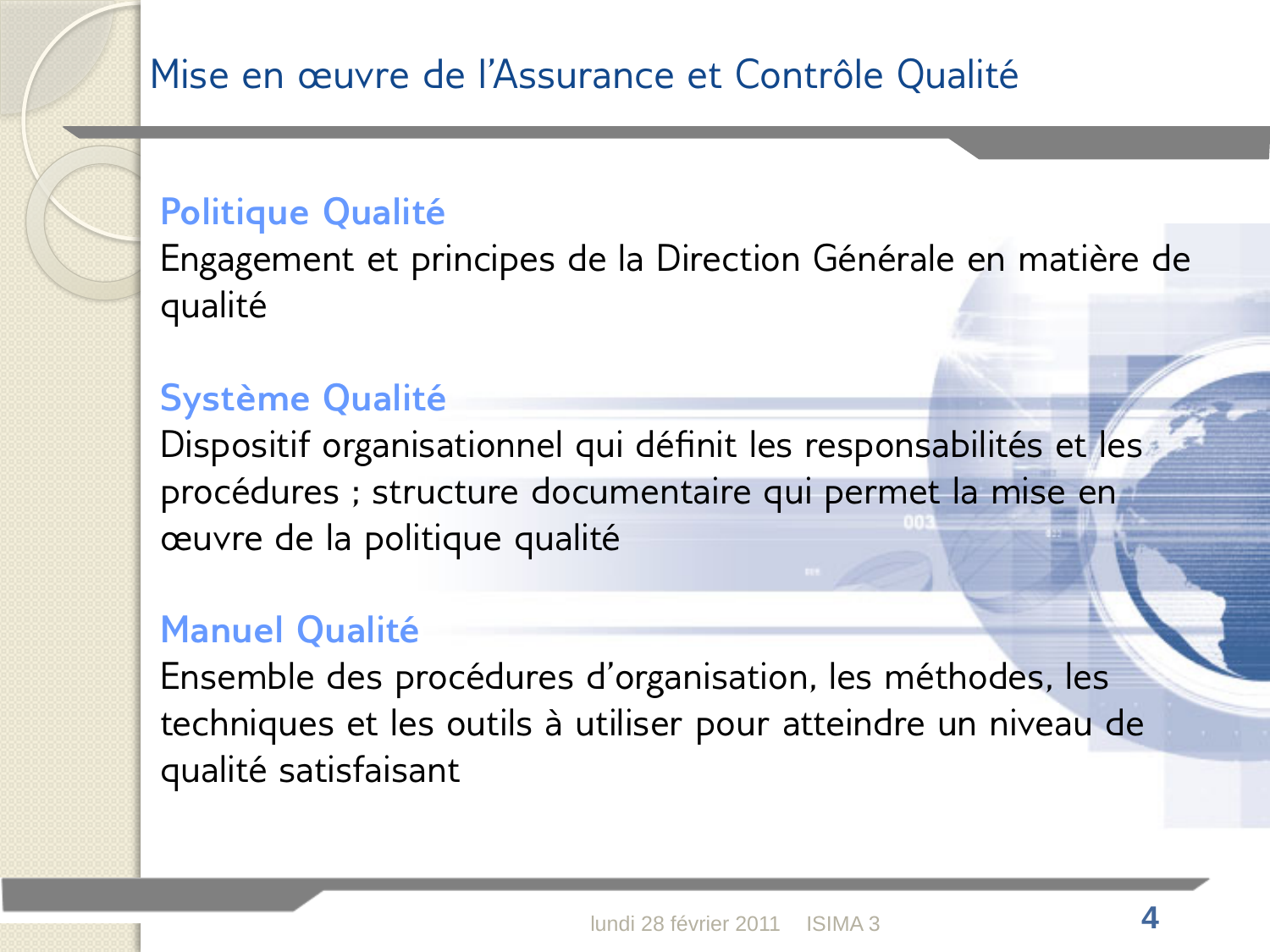

# Mise en œuvre de l’Assurance et Contrôle Qualité
Politique Qualité
Engagement et principes de la Direction Générale en matière de qualité

Système Qualité
Dispositif organisationnel qui définit les responsabilités et les procédures ; structure documentaire qui permet la mise en œuvre de la politique qualité

Manuel Qualité
Ensemble des procédures d’organisation, les méthodes, les techniques et les outils à utiliser pour atteindre un niveau de qualité satisfaisant

lundi 28 février 2011
ISIMA 3